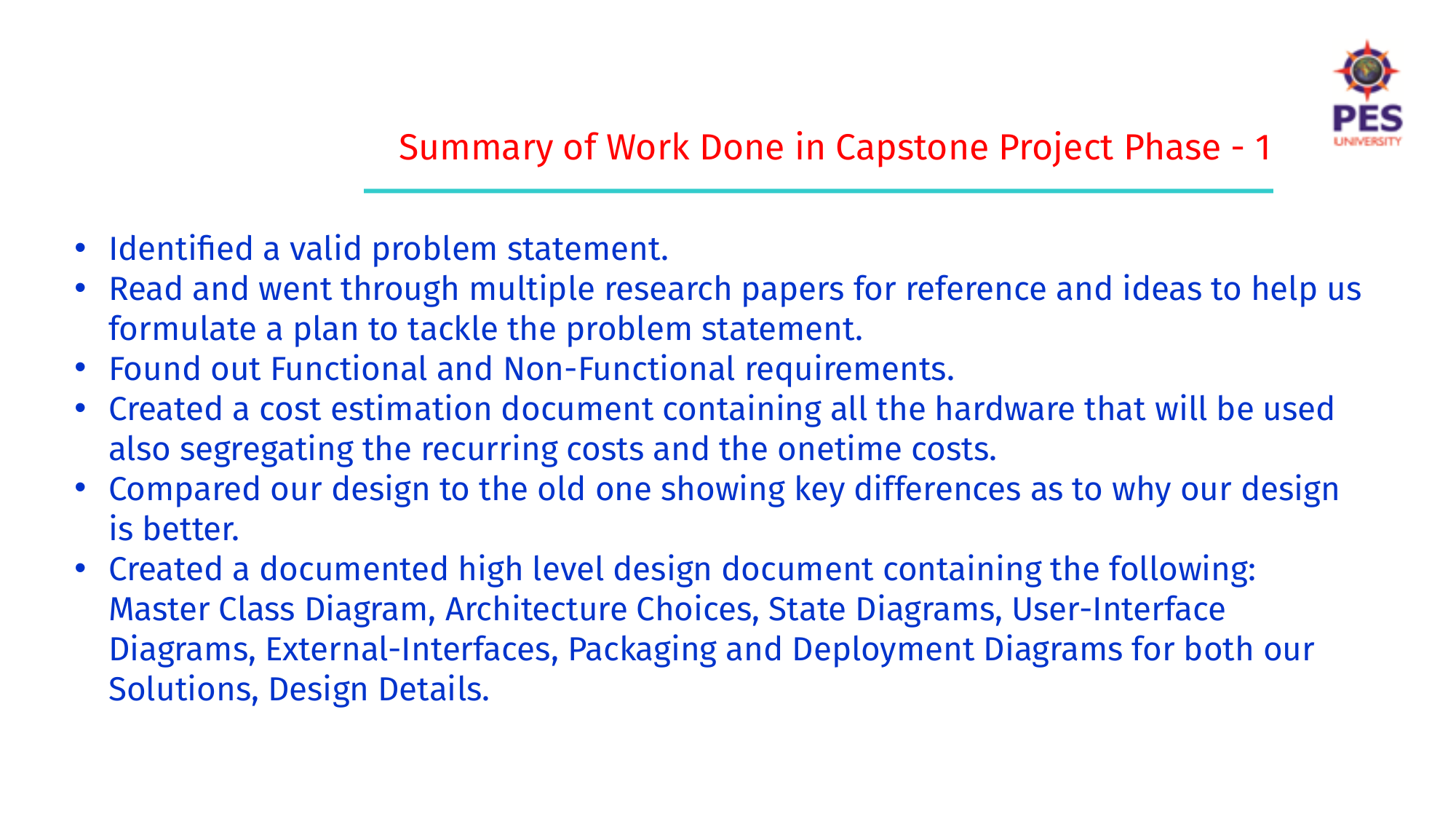

Summary of Work Done in Capstone Project Phase - 1

Identified a valid problem statement.
Read and went through multiple research papers for reference and ideas to help us formulate a plan to tackle the problem statement.
Found out Functional and Non-Functional requirements.
Created a cost estimation document containing all the hardware that will be used also segregating the recurring costs and the onetime costs.
Compared our design to the old one showing key differences as to why our design is better.
Created a documented high level design document containing the following: Master Class Diagram, Architecture Choices, State Diagrams, User-Interface Diagrams, External-Interfaces, Packaging and Deployment Diagrams for both our Solutions, Design Details.